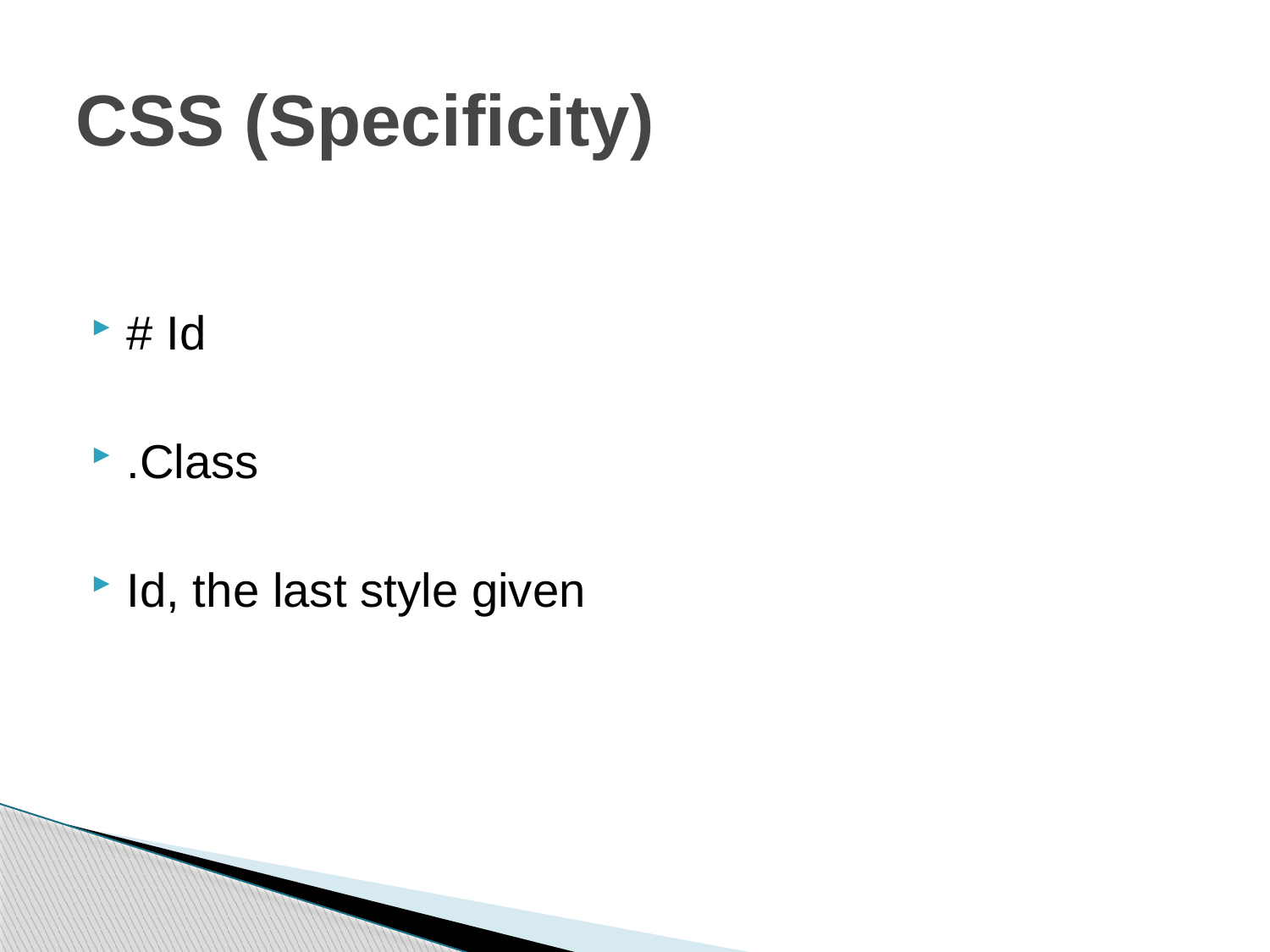

# CSS (Specificity)
# Id

.Class

Id, the last style given